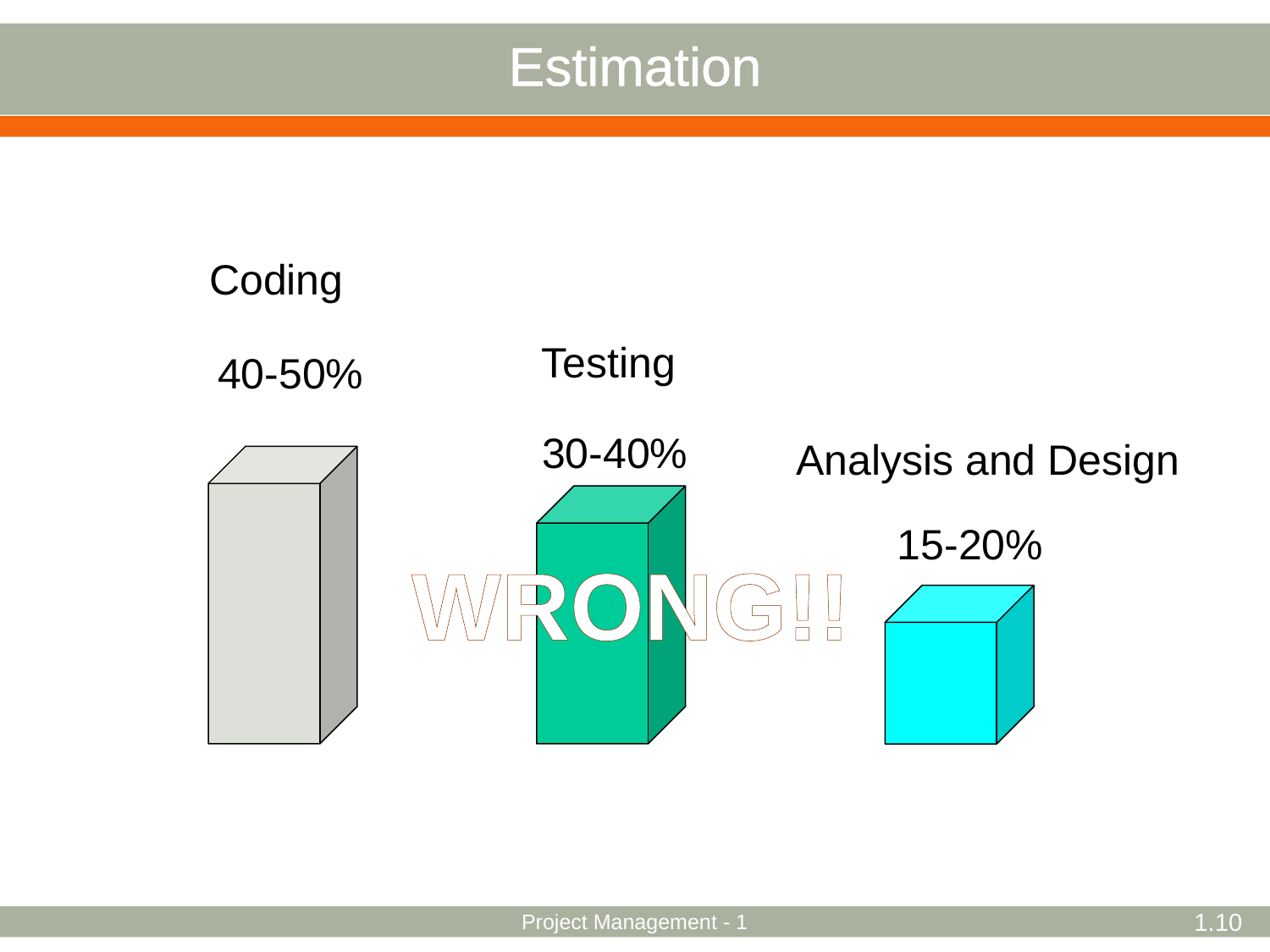

# Estimation
Coding
Testing
40-50%
30-40%
Analysis and Design

15-20%
WRONG!!

Project Management - 1
10